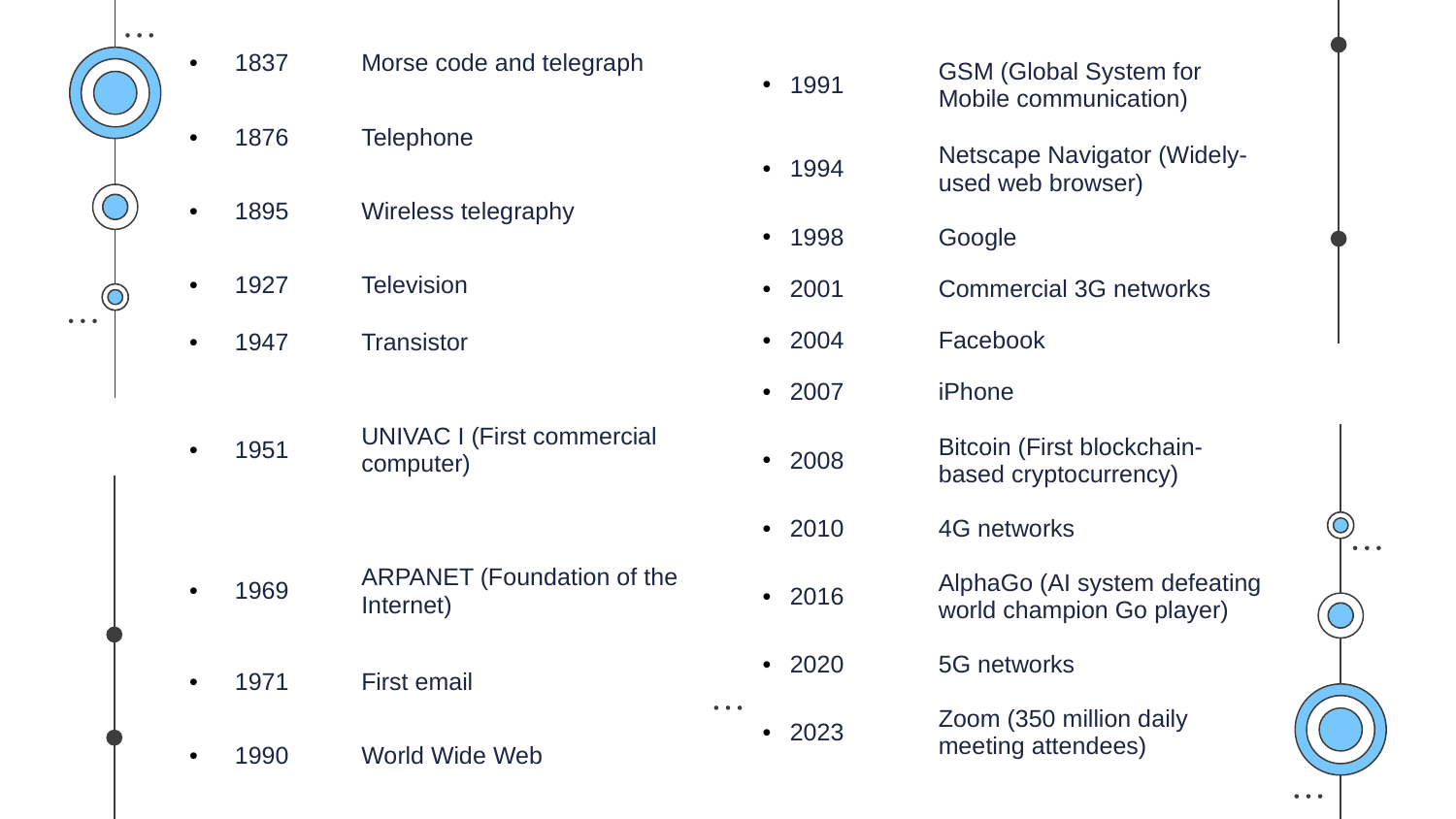

# .
| 1837 | Morse code and telegraph |
| --- | --- |
| 1876 | Telephone |
| 1895 | Wireless telegraphy |
| 1927 | Television |
| 1947 | Transistor |
| 1951 | UNIVAC I (First commercial computer) |
| 1969 | ARPANET (Foundation of the Internet) |
| 1971 | First email |
| 1990 | World Wide Web |
| 1991 | GSM (Global System for Mobile communication) |
| --- | --- |
| 1994 | Netscape Navigator (Widely-used web browser) |
| 1998 | Google |
| 2001 | Commercial 3G networks |
| 2004 | Facebook |
| 2007 | iPhone |
| 2008 | Bitcoin (First blockchain-based cryptocurrency) |
| 2010 | 4G networks |
| 2016 | AlphaGo (AI system defeating world champion Go player) |
| 2020 | 5G networks |
| 2023 | Zoom (350 million daily meeting attendees) |

.